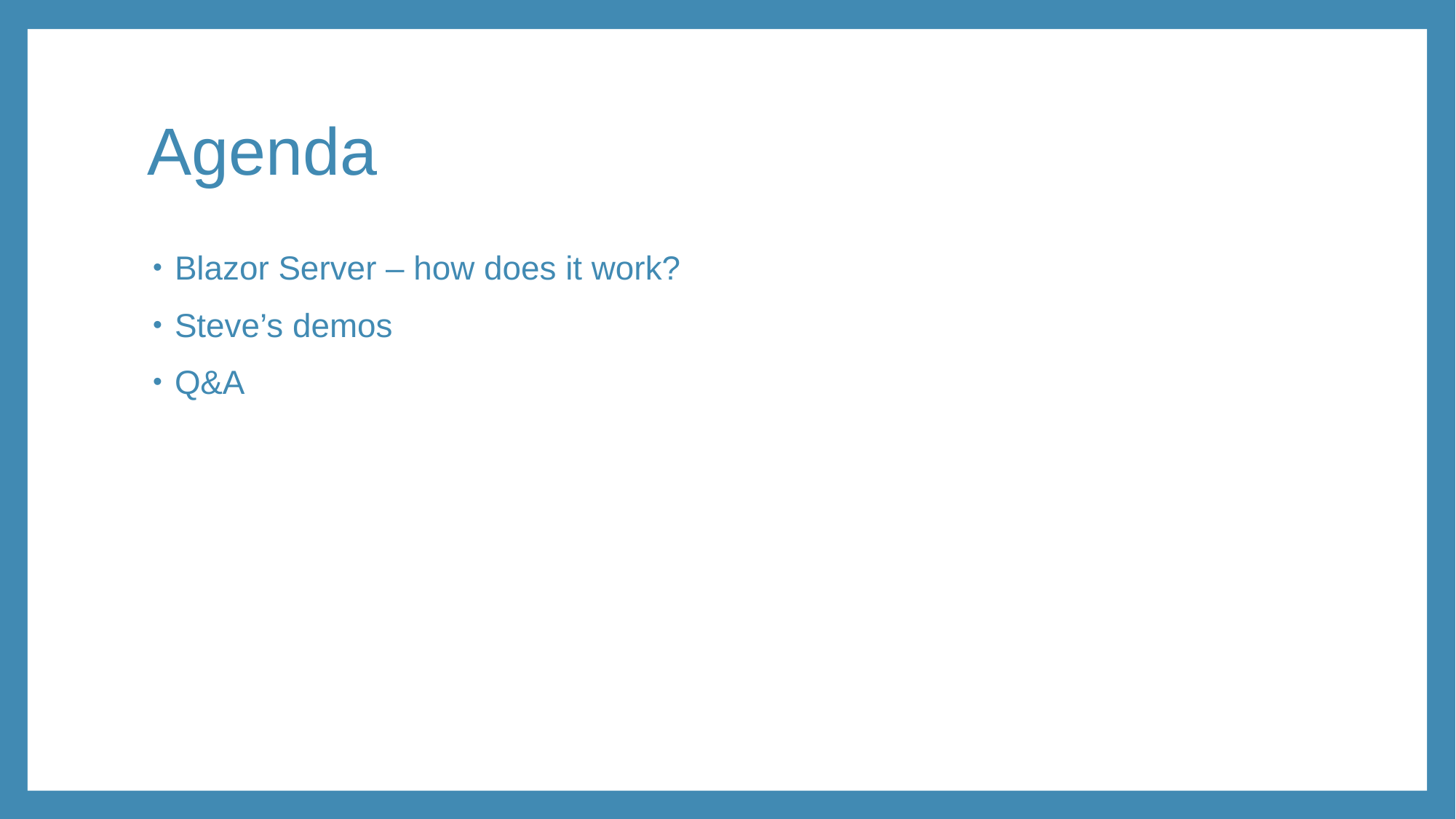

# Agenda
Blazor Server – how does it work?
Steve’s demos
Q&A